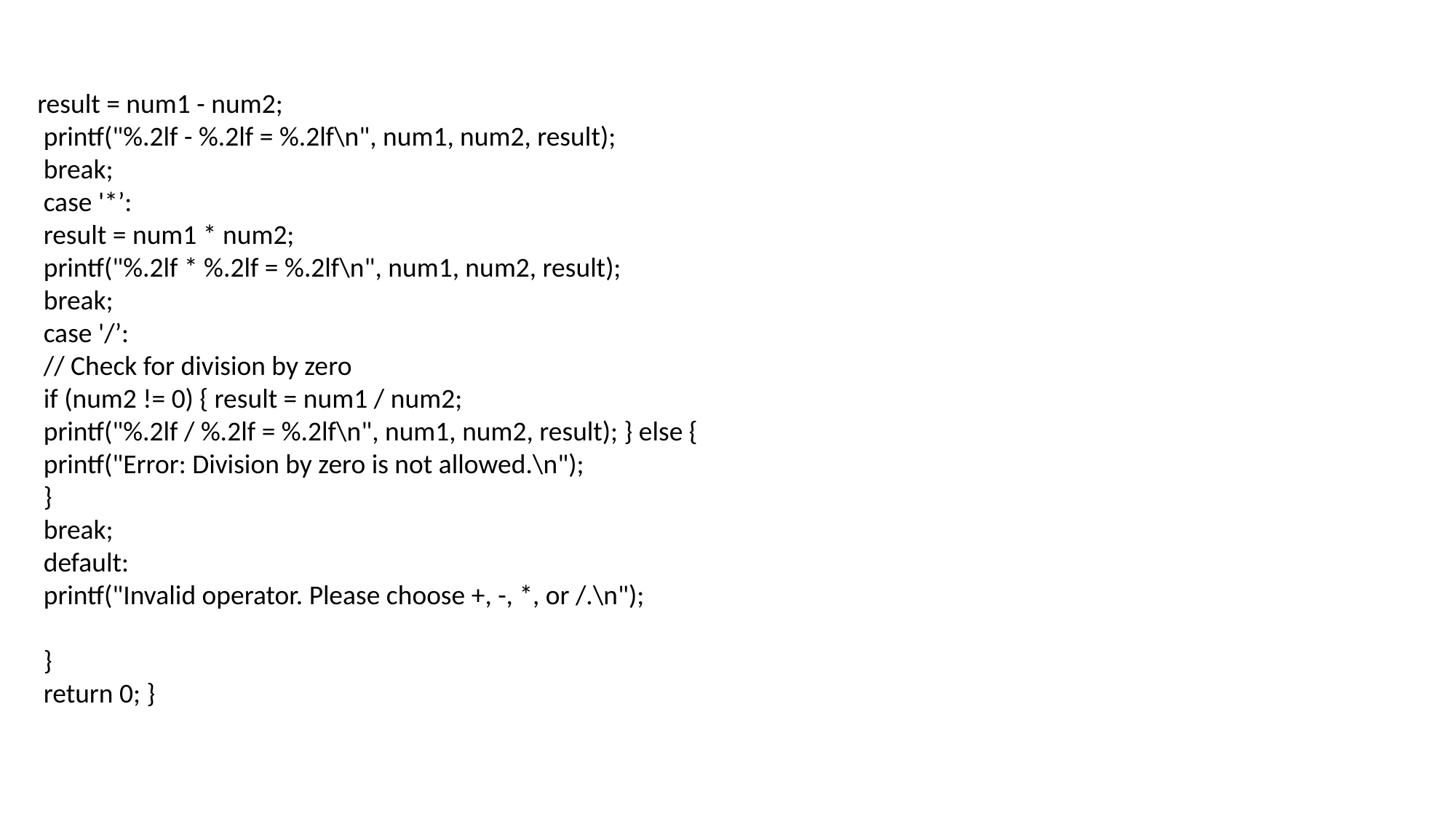

result = num1 - num2;
 printf("%.2lf - %.2lf = %.2lf\n", num1, num2, result);
 break;
 case '*’:
 result = num1 * num2;
 printf("%.2lf * %.2lf = %.2lf\n", num1, num2, result);
 break;
 case '/’:
 // Check for division by zero
 if (num2 != 0) { result = num1 / num2;
 printf("%.2lf / %.2lf = %.2lf\n", num1, num2, result); } else {
 printf("Error: Division by zero is not allowed.\n");
 }
 break;
 default:
 printf("Invalid operator. Please choose +, -, *, or /.\n");

 }
 return 0; }